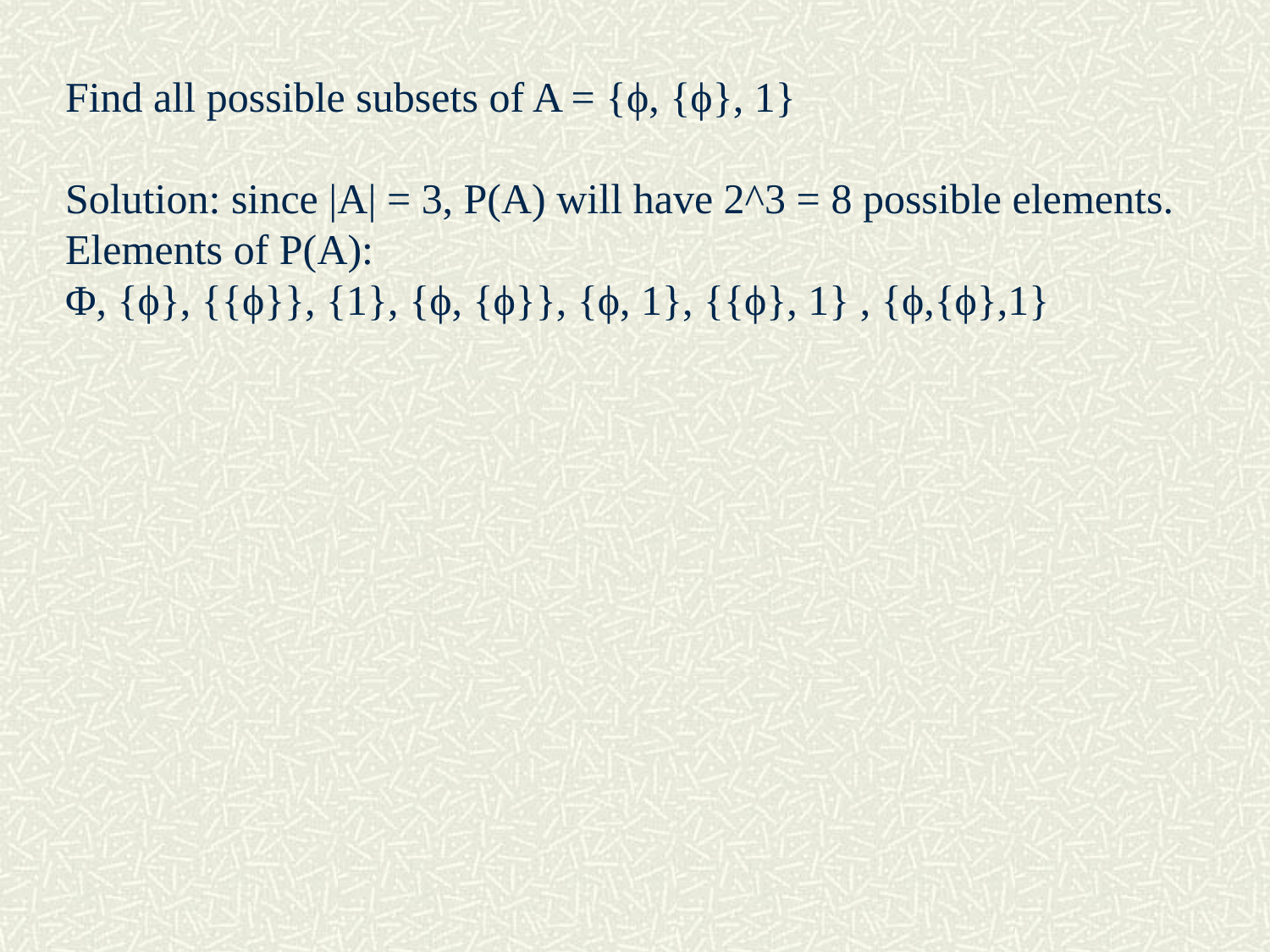

Find all possible subsets of A = {ϕ, {ϕ}, 1}

Solution: since |A| = 3, P(A) will have 2^3 = 8 possible elements.
Elements of P(A):
Φ, {ϕ}, {{ϕ}}, {1}, {ϕ, {ϕ}}, {ϕ, 1}, {{ϕ}, 1} , {ϕ,{ϕ},1}